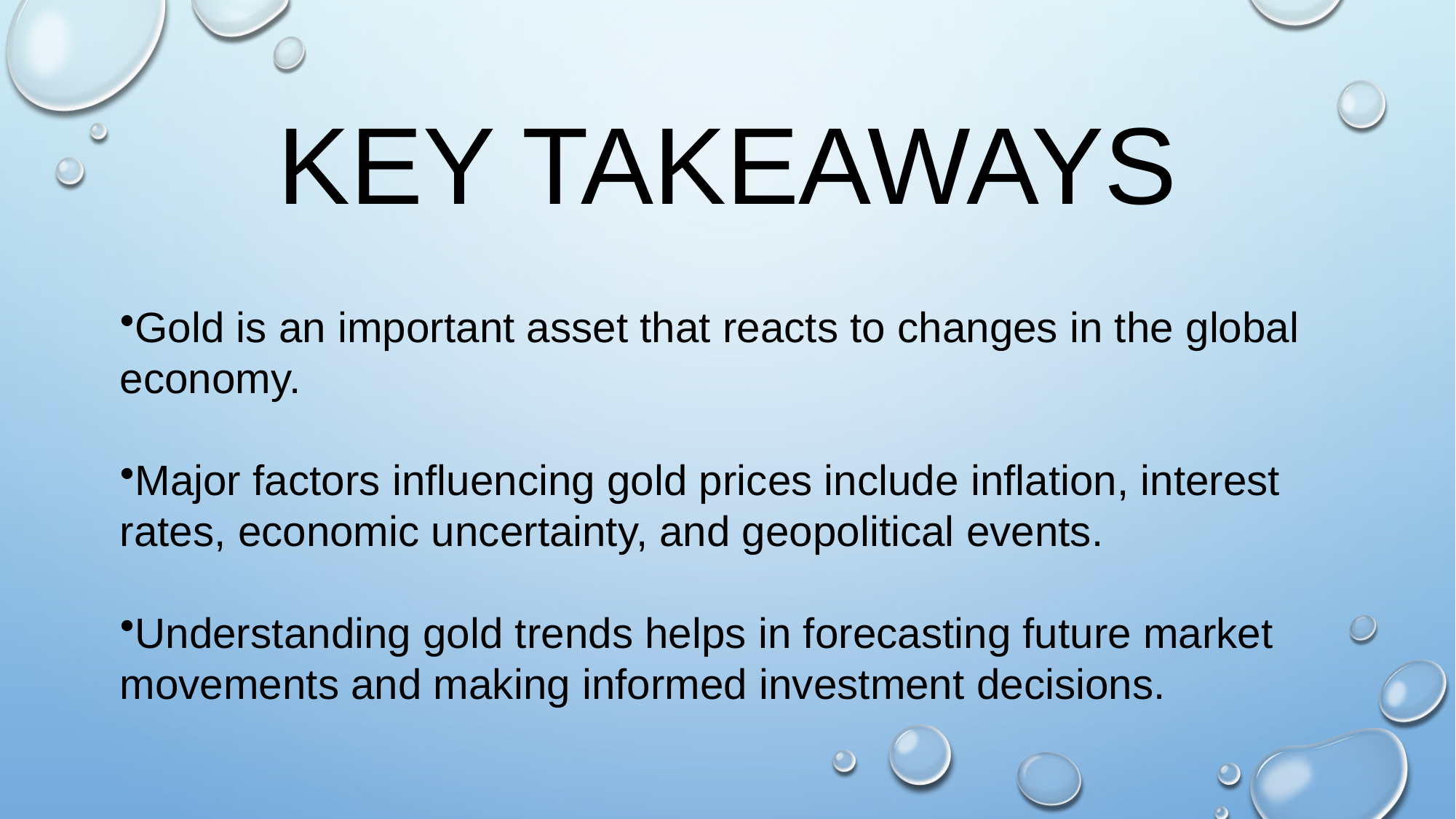

# Key Takeaways

Gold is an important asset that reacts to changes in the global economy.

Major factors influencing gold prices include inflation, interest rates, economic uncertainty, and geopolitical events.

Understanding gold trends helps in forecasting future market movements and making informed investment decisions.